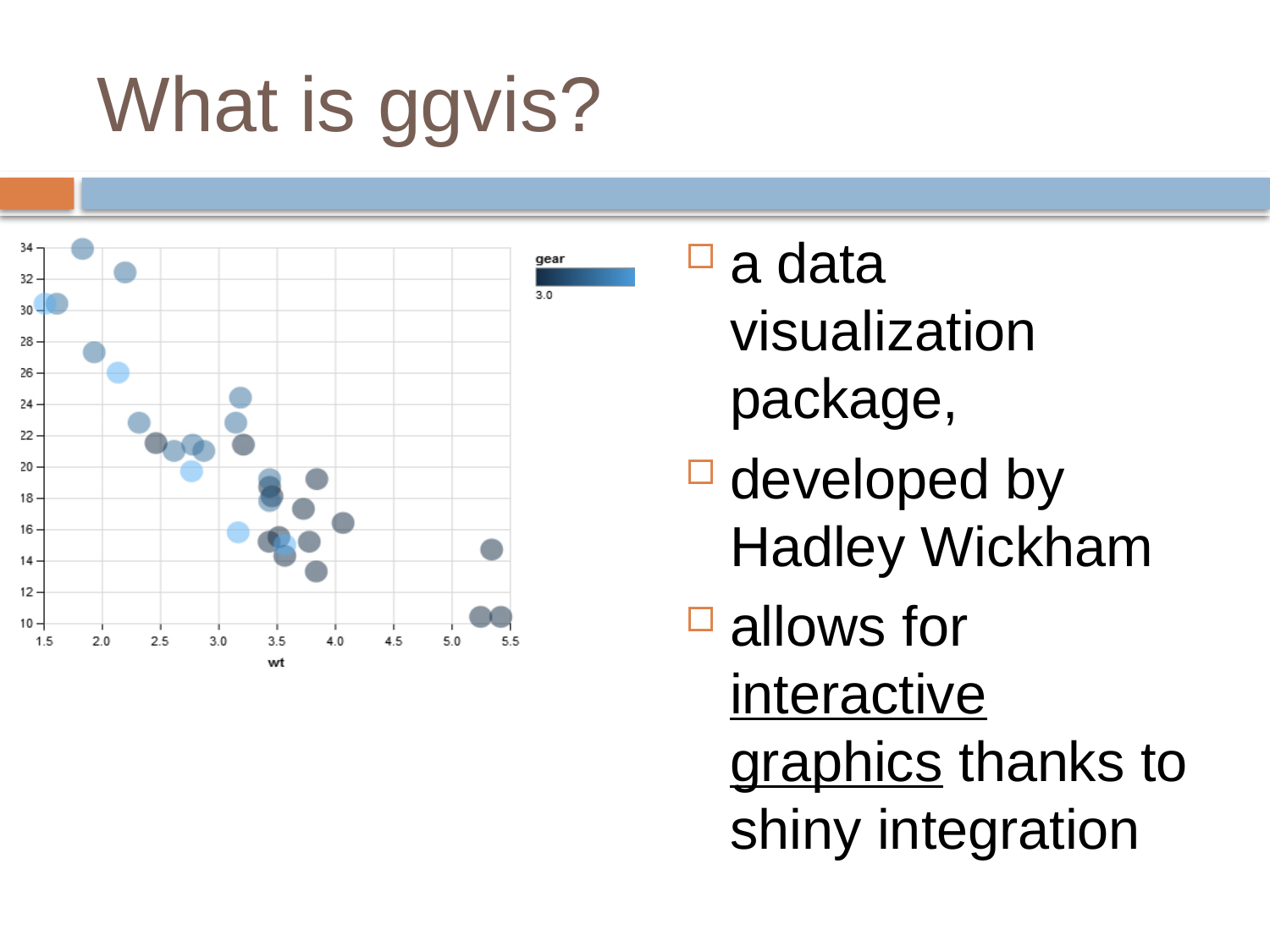

# What is ggvis?
a data visualization package,
developed by Hadley Wickham
allows for interactive graphics thanks to shiny integration